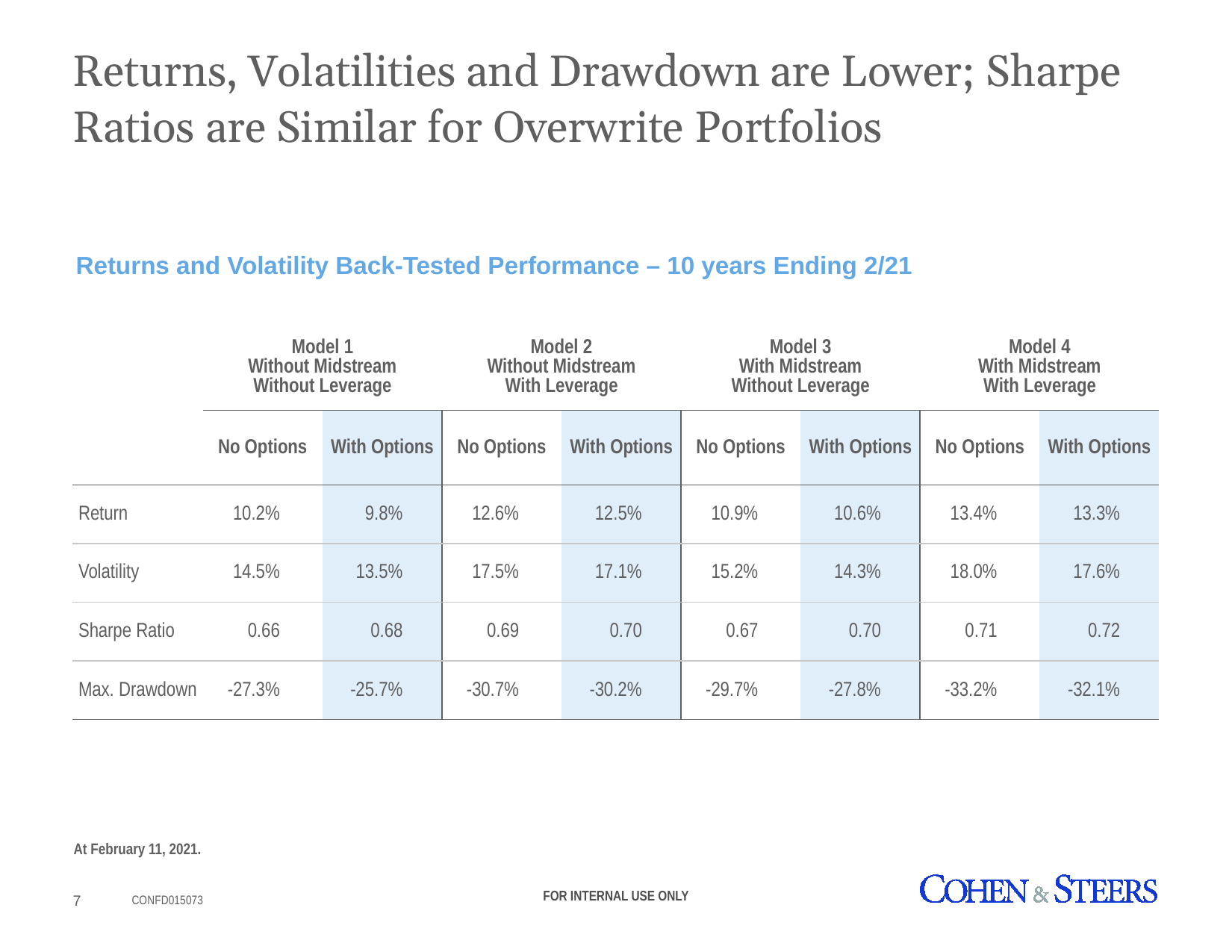

# Returns, Volatilities and Drawdown are Lower; Sharpe Ratios are Similar for Overwrite Portfolios
Returns and Volatility Back-Tested Performance – 10 years Ending 2/21
|  | Model 1 Without Midstream Without Leverage |  | Model 2 Without Midstream With Leverage |  | Model 3 With Midstream Without Leverage |  | Model 4 With Midstream With Leverage |  |
| --- | --- | --- | --- | --- | --- | --- | --- | --- |
|  | No Options | With Options | No Options | With Options | No Options | With Options | No Options | With Options |
| Return | 10.2% | 9.8% | 12.6% | 12.5% | 10.9% | 10.6% | 13.4% | 13.3% |
| Volatility | 14.5% | 13.5% | 17.5% | 17.1% | 15.2% | 14.3% | 18.0% | 17.6% |
| Sharpe Ratio | 0.66 | 0.68 | 0.69 | 0.70 | 0.67 | 0.70 | 0.71 | 0.72 |
| Max. Drawdown | -27.3% | -25.7% | -30.7% | -30.2% | -29.7% | -27.8% | -33.2% | -32.1% |
At February 11, 2021.
FOR INTERNAL USE ONLY
7
CONFD015073